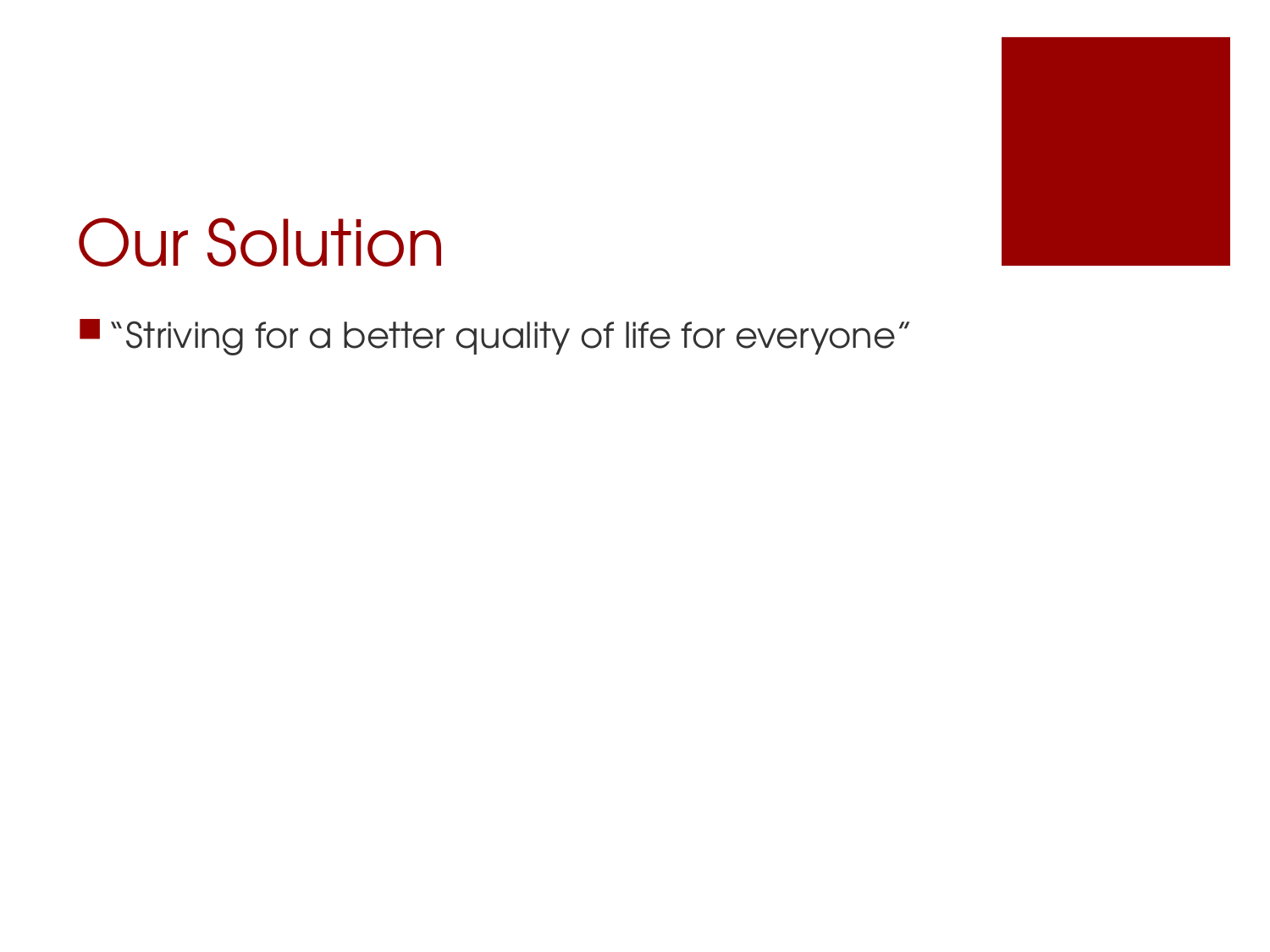

# Our Solution
“Striving for a better quality of life for everyone”